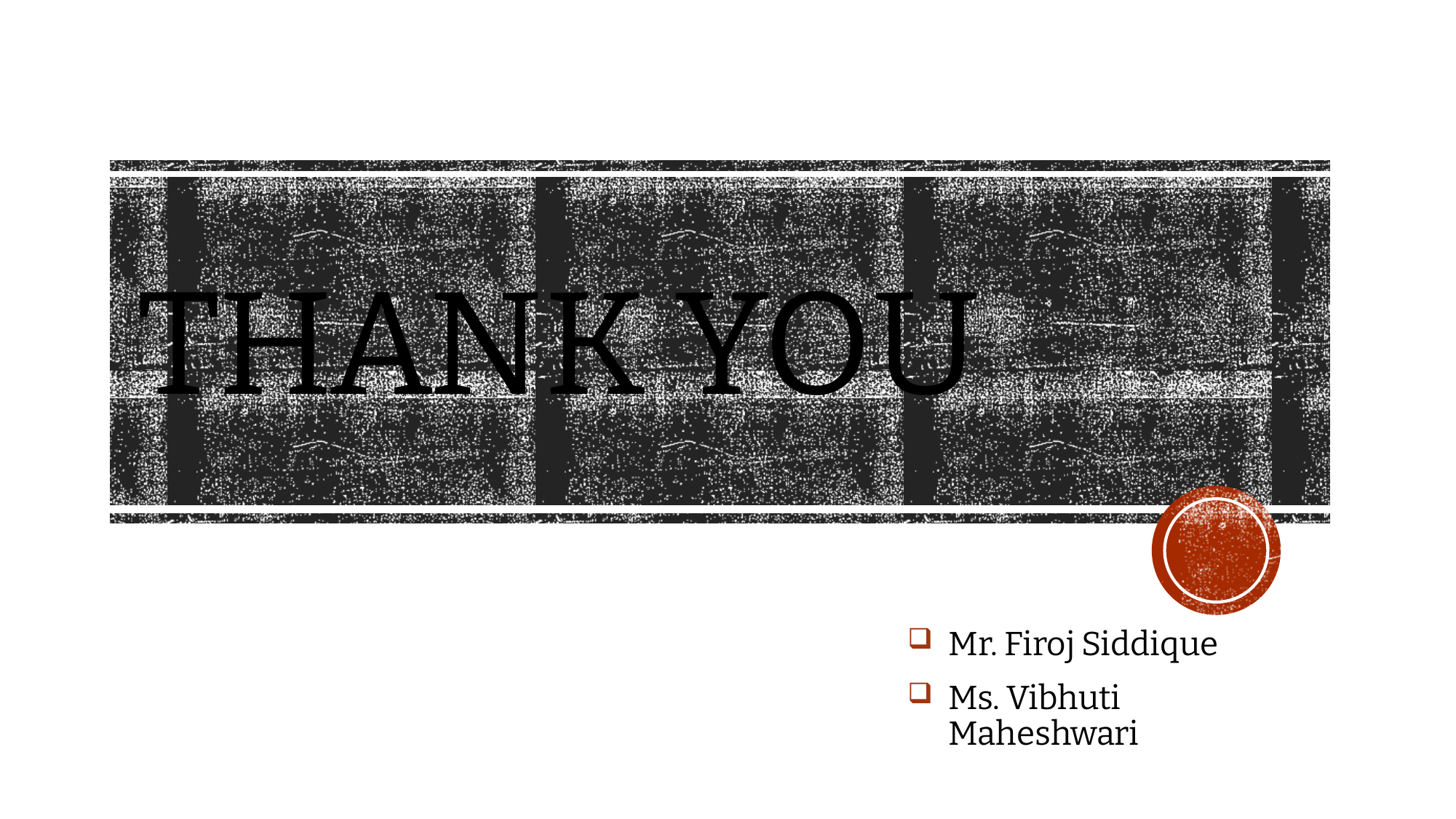

# THANK YOU
Mr. Firoj Siddique
Ms. Vibhuti Maheshwari